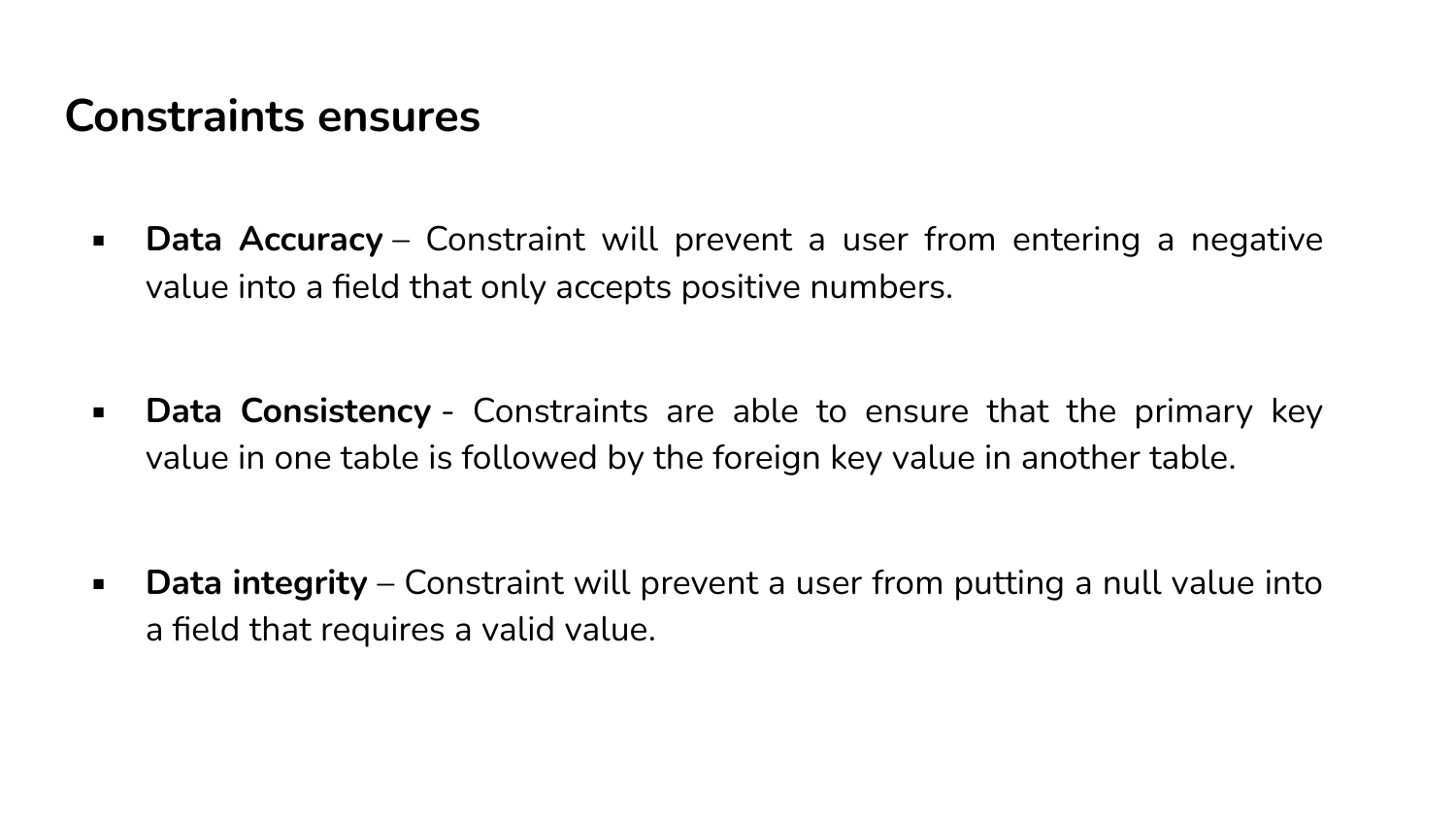

# Constraints ensures
Data Accuracy – Constraint will prevent a user from entering a negative value into a field that only accepts positive numbers.

Data Consistency - Constraints are able to ensure that the primary key value in one table is followed by the foreign key value in another table.

Data integrity – Constraint will prevent a user from putting a null value into a field that requires a valid value.